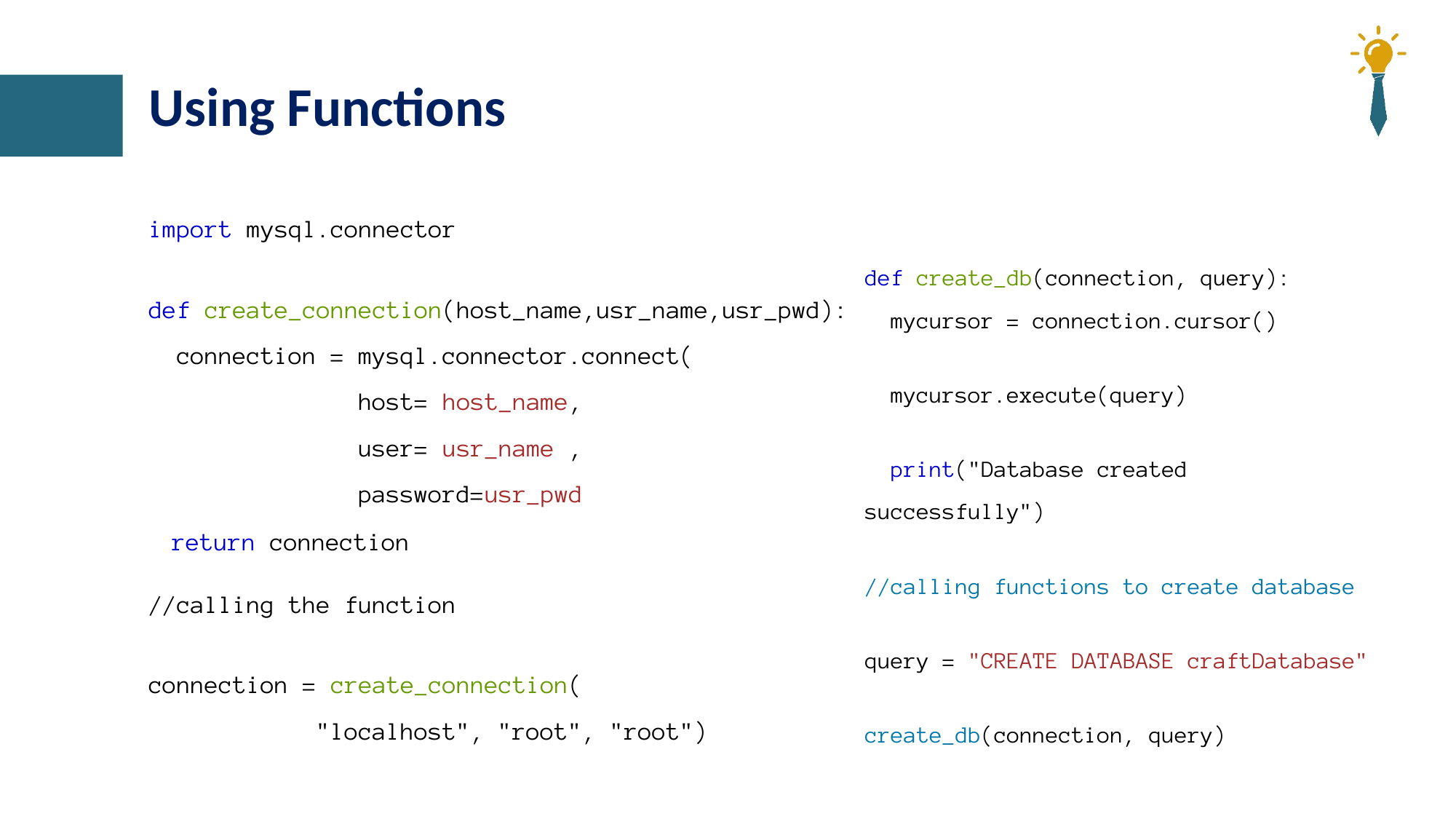

# Using Functions
import mysql.connector
def create_connection(host_name,usr_name,usr_pwd):
  connection = mysql.connector.connect(
               host= host_name,
               user= usr_name ,
               password=usr_pwd
 return connection
//calling the function
connection = create_connection(
            "localhost", "root", "root")

def create_db(connection, query):
  mycursor = connection.cursor()
  mycursor.execute(query)
  print("Database created successfully")
//calling functions to create database
query = "CREATE DATABASE craftDatabase"
create_db(connection, query)